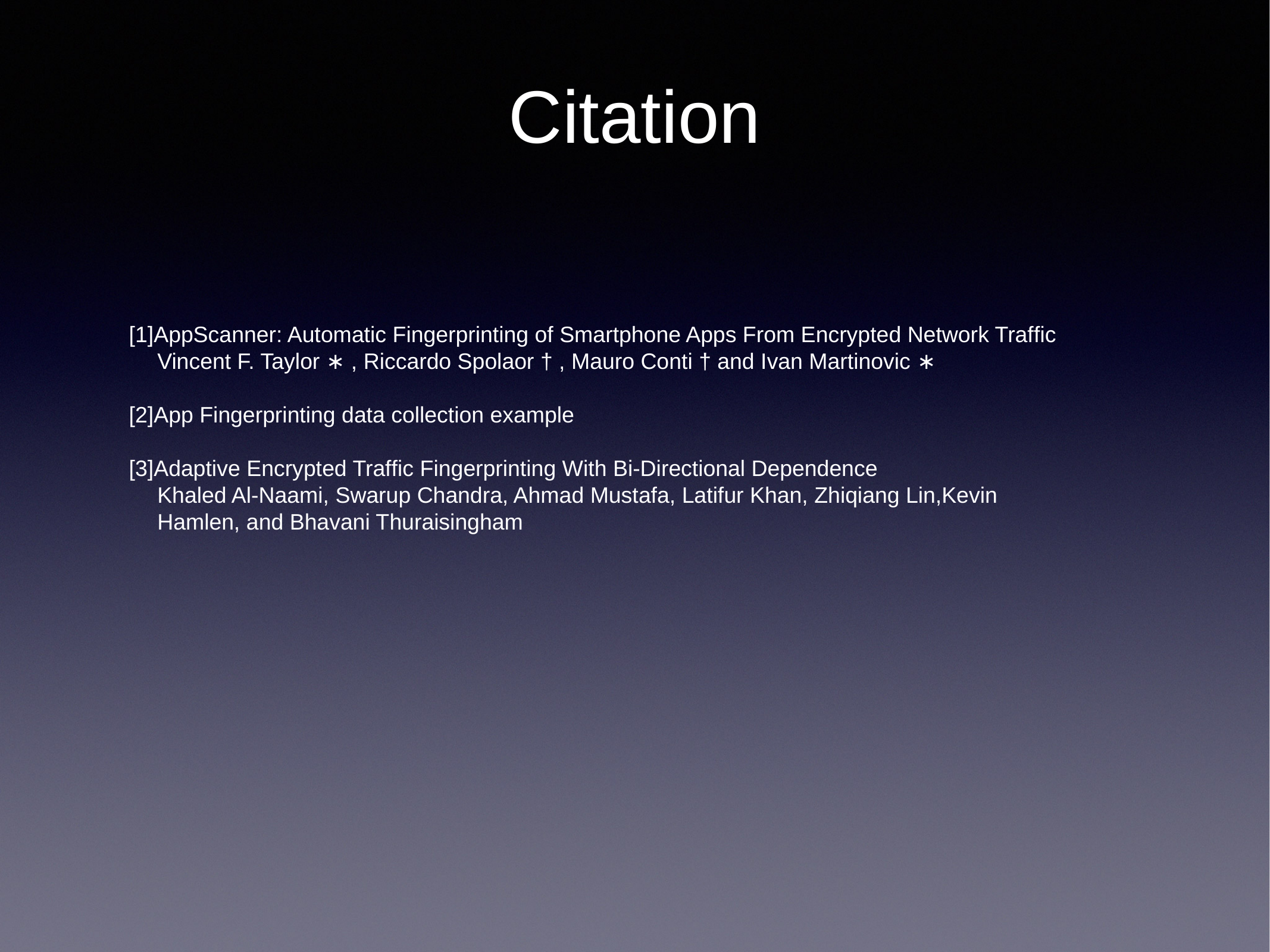

# Citation
[1]AppScanner: Automatic Fingerprinting of Smartphone Apps From Encrypted Network Trafﬁc
 Vincent F. Taylor ∗ , Riccardo Spolaor † , Mauro Conti † and Ivan Martinovic ∗

[2]App Fingerprinting data collection example

[3]Adaptive Encrypted Trafﬁc Fingerprinting With Bi-Directional Dependence
 Khaled Al-Naami, Swarup Chandra, Ahmad Mustafa, Latifur Khan, Zhiqiang Lin,Kevin
 Hamlen, and Bhavani Thuraisingham